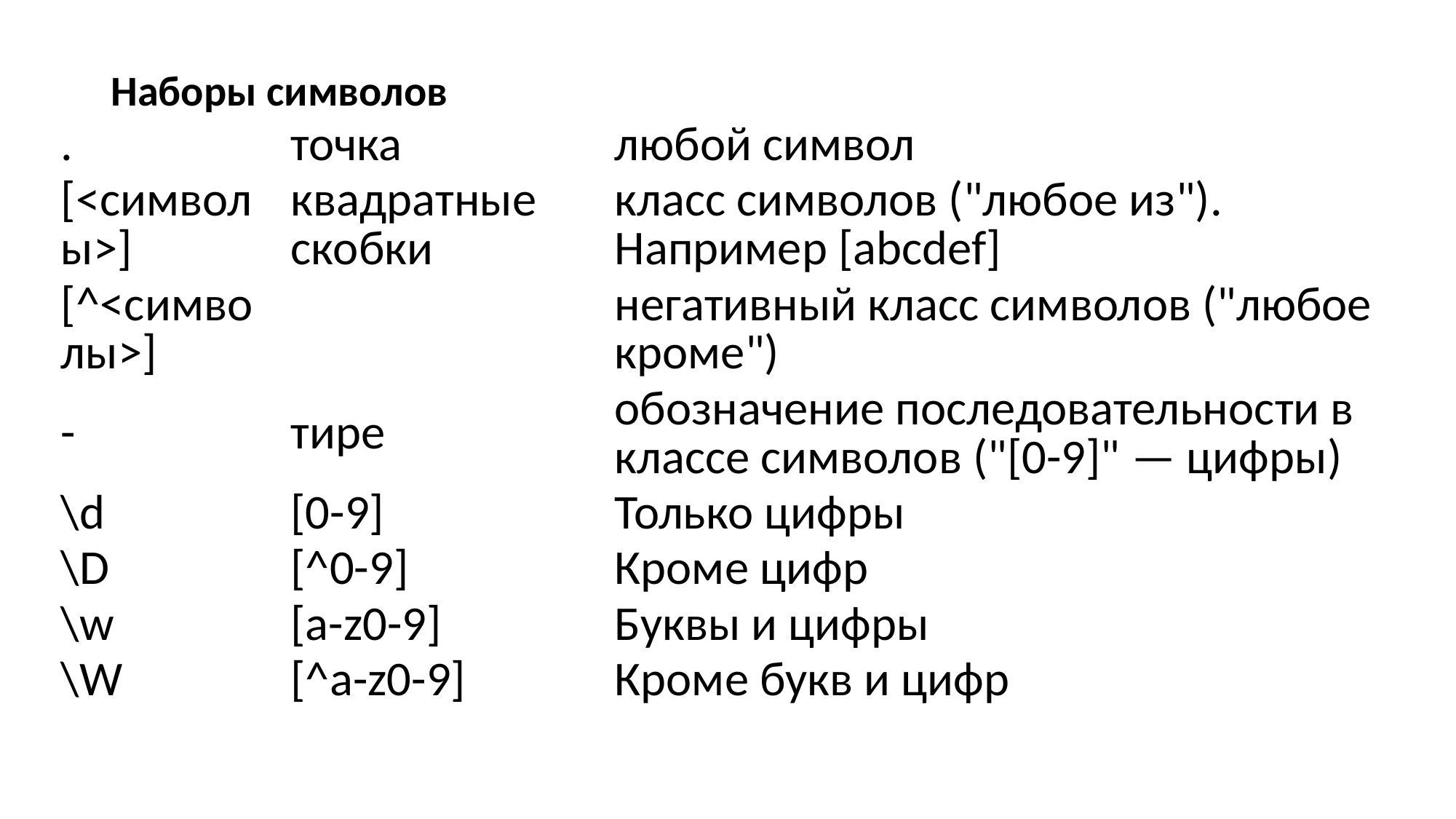

#
Наборы символов

| . | точка | любой символ |
| --- | --- | --- |
| [<символы>] | квадратные скобки | класс символов ("любое из"). Например [abcdef] |
| [^<символы>] |  | негативный класс символов ("любое кроме") |
| - | тире | обозначение последовательности в классе символов ("[0-9]" — цифры) |
| \d | [0-9] | Только цифры |
| \D | [^0-9] | Кроме цифр |
| \w | [a-z0-9] | Буквы и цифры |
| \W | [^a-z0-9] | Кроме букв и цифр |